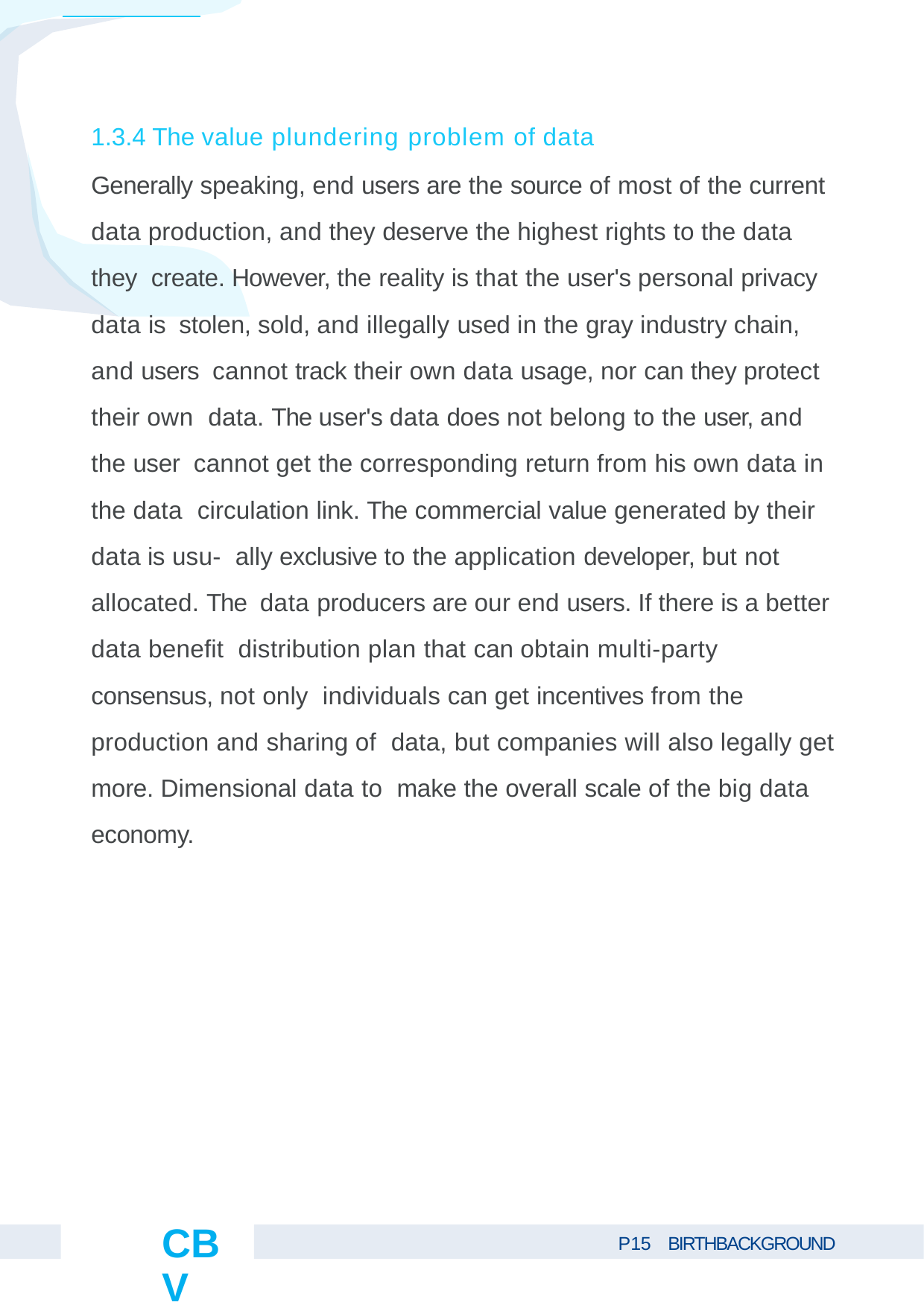

1.3.4 The value plundering problem of data
Generally speaking, end users are the source of most of the current  data production, and they deserve the highest rights to the data they  create. However, the reality is that the user's personal privacy data is  stolen, sold, and illegally used in the gray industry chain, and users  cannot track their own data usage, nor can they protect their own  data. The user's data does not belong to the user, and the user  cannot get the corresponding return from his own data in the data  circulation link. The commercial value generated by their data is usu-  ally exclusive to the application developer, but not allocated. The  data producers are our end users. If there is a better data beneﬁt  distribution plan that can obtain multi-party consensus, not only  individuals can get incentives from the production and sharing of  data, but companies will also legally get more. Dimensional data to  make the overall scale of the big data economy.

CBV

P15	BIRTHBACKGROUND